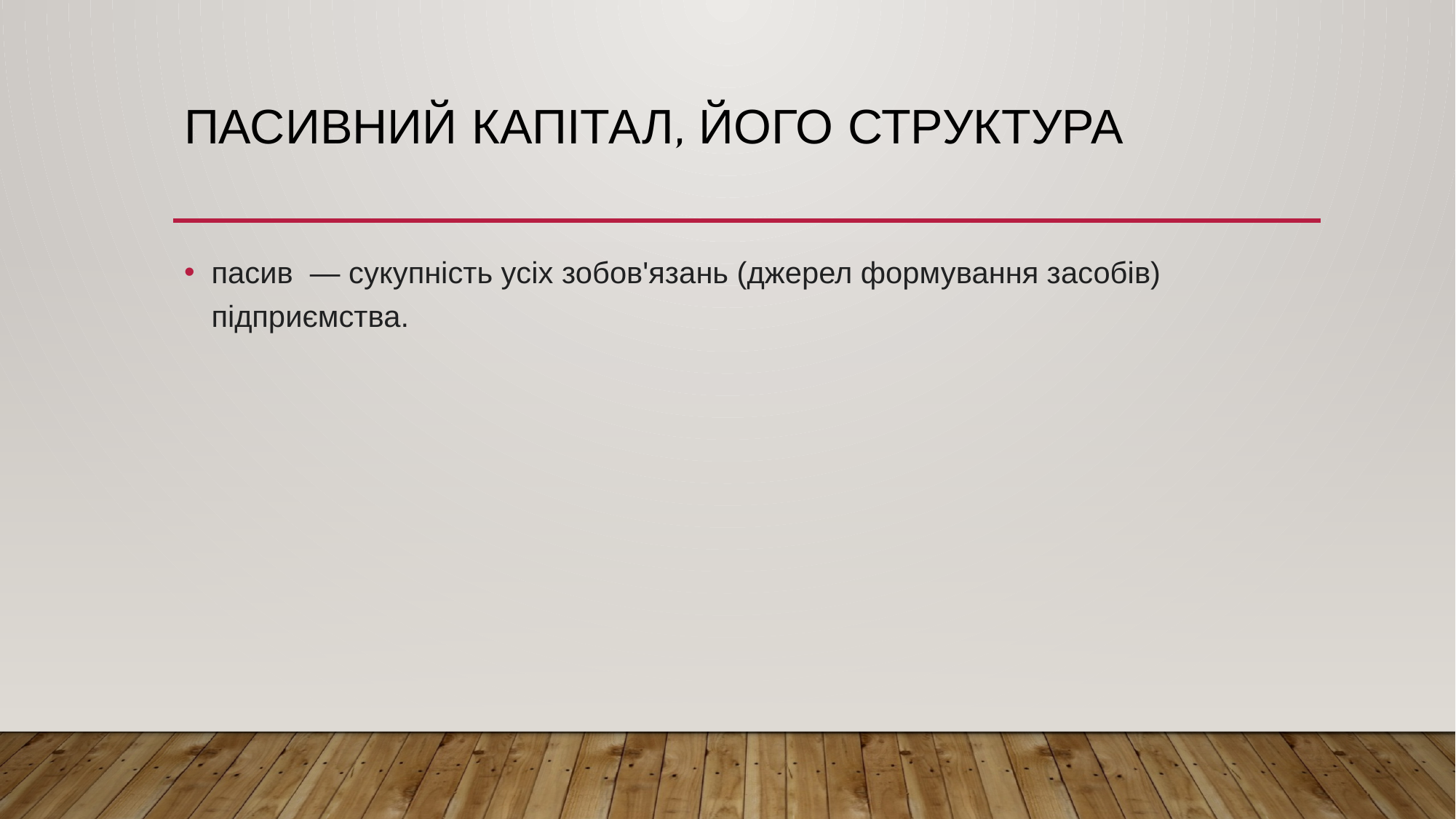

# Пасивний капітал, його структура
пасив  — сукупність усіх зобов'язань (джерел формування засобів) підприємства.